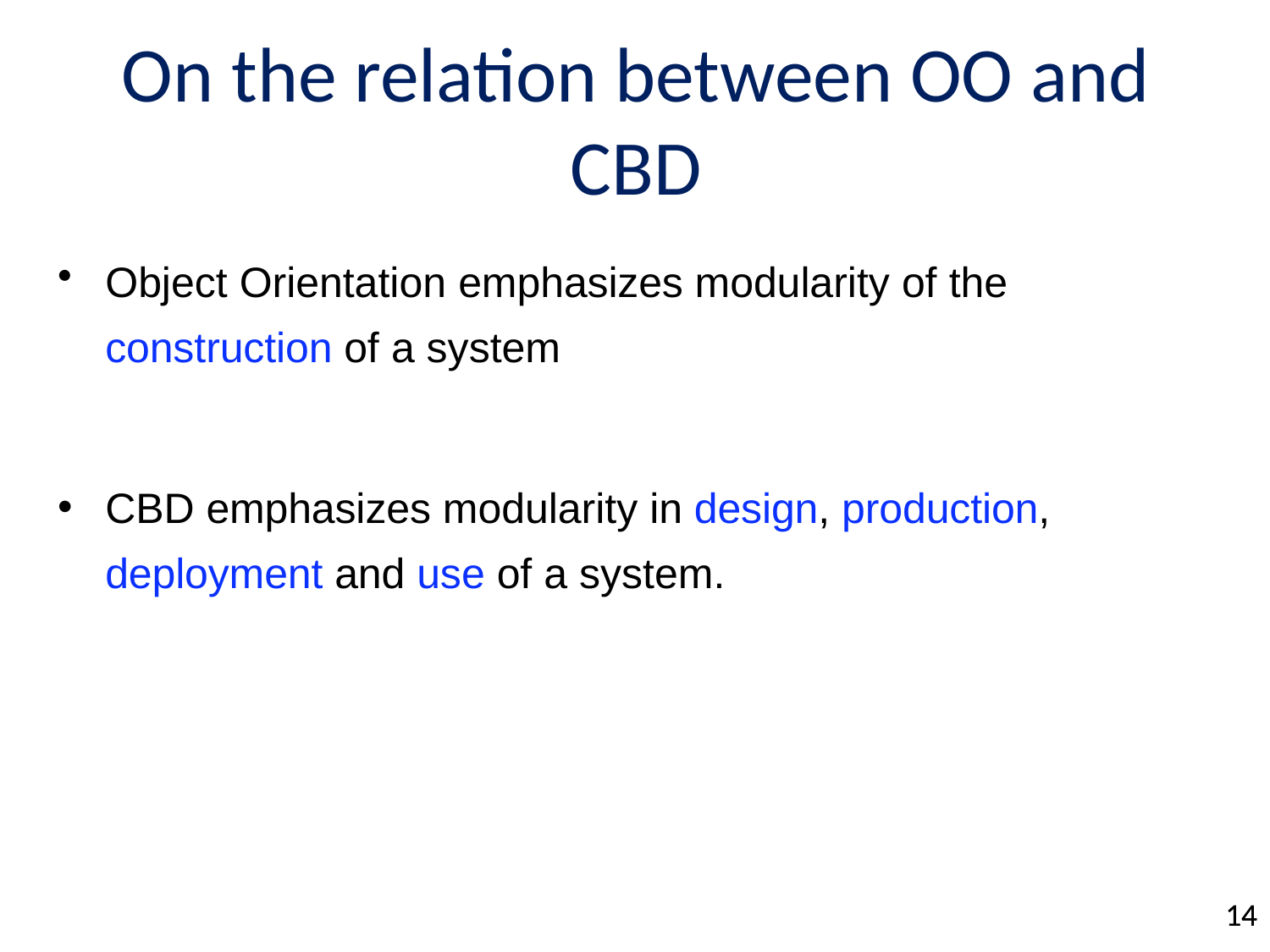

# On the relation between OO and CBD
Object Orientation emphasizes modularity of the  construction of a system

CBD emphasizes modularity in design, production,  deployment and use of a system.